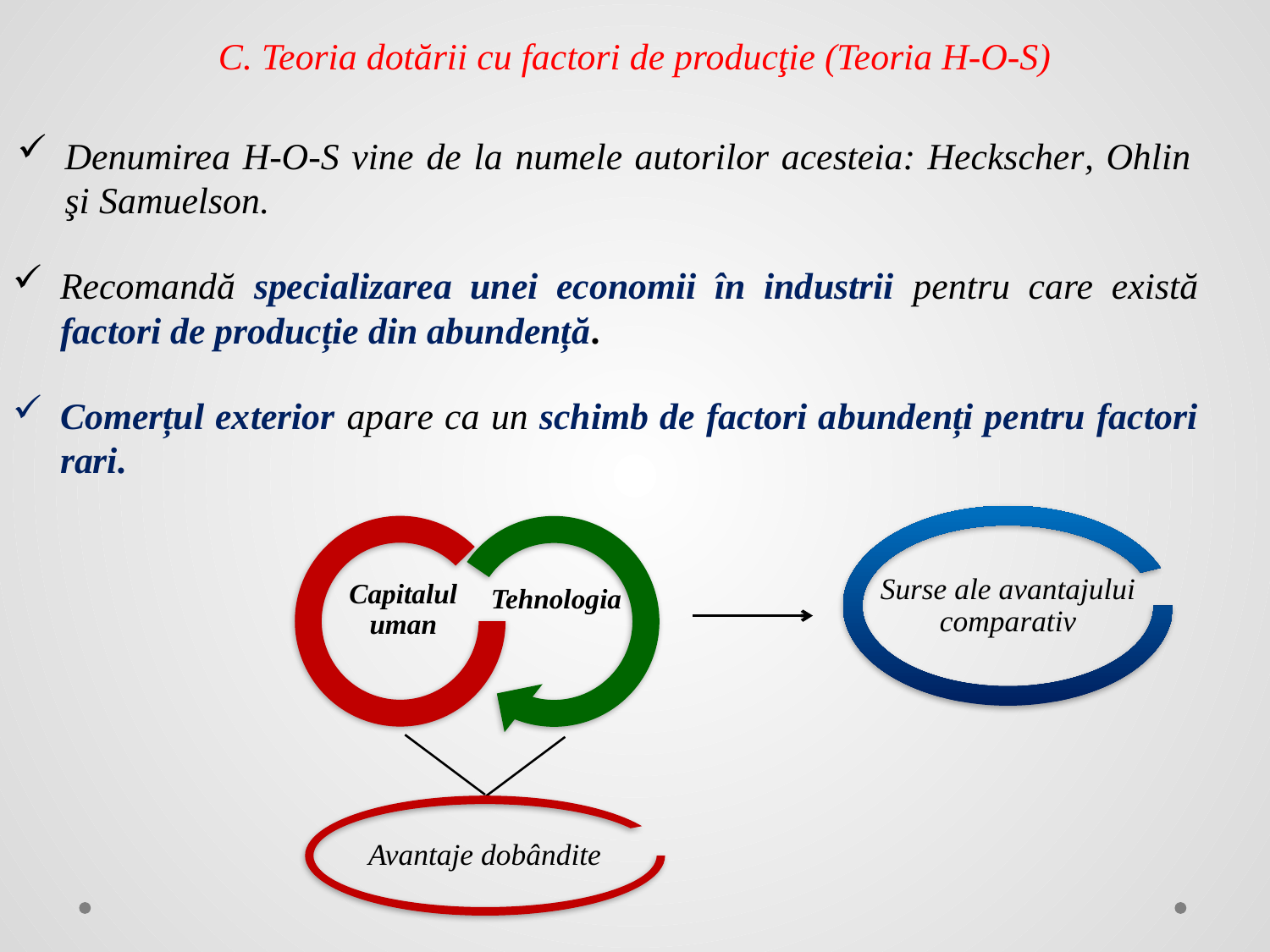

C. Teoria dotării cu factori de producţie (Teoria H-O-S)
Denumirea H-O-S vine de la numele autorilor acesteia: Heckscher, Ohlin  şi Samuelson.
Recomandă specializarea unei economii în industrii pentru care există factori de producție din abundență.
Comerțul exterior apare ca un schimb de factori abundenți pentru factori rari.
Tehnologia
Capitalul uman

Avantaje dobândite

Surse ale avantajului comparativ